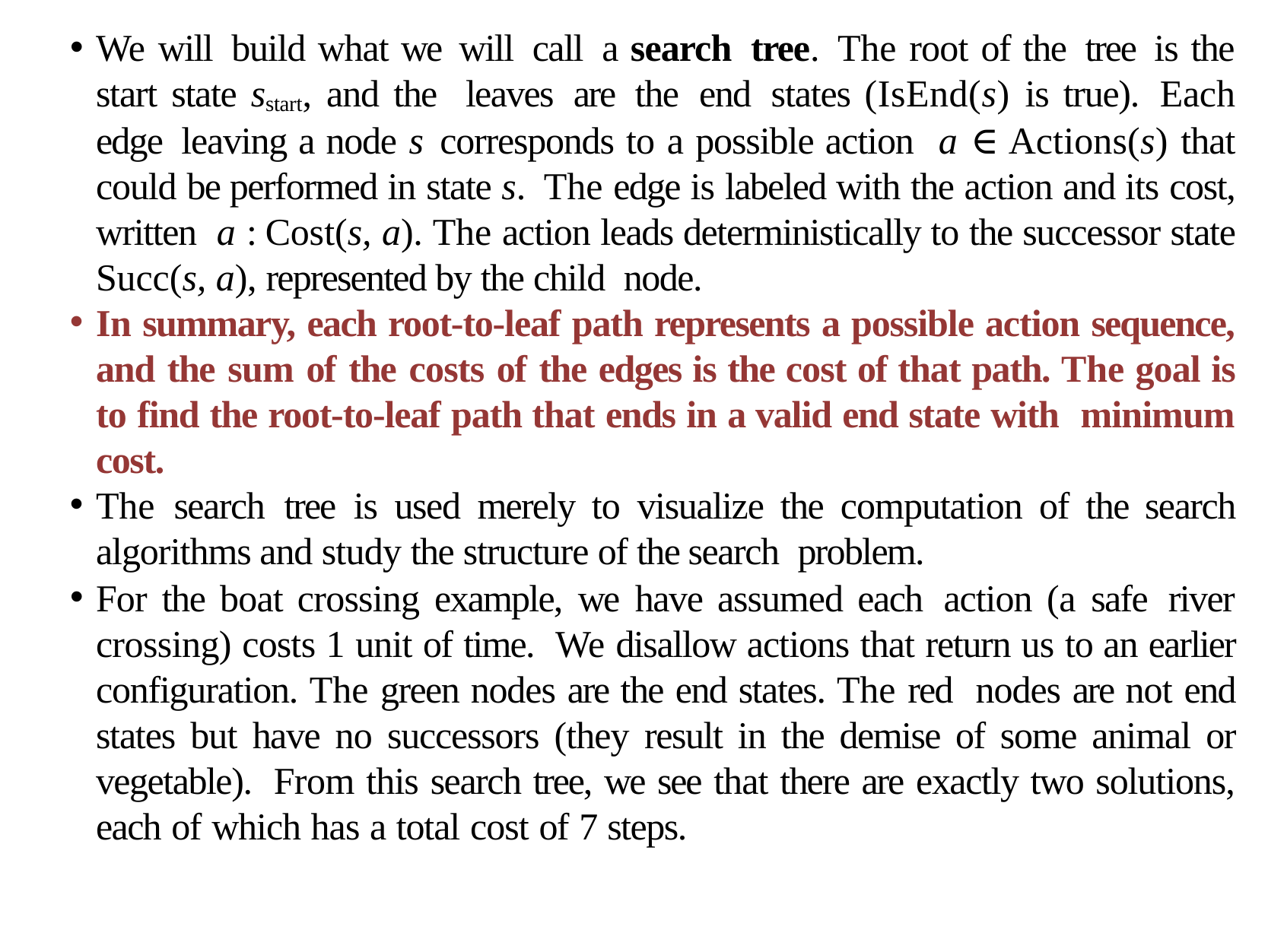

We will build what we will call a search tree. The root of the tree is the start state sstart, and the  leaves are the end states (IsEnd(s) is true). Each edge leaving a node s corresponds to a possible action  a ∈ Actions(s) that could be performed in state s. The edge is labeled with the action and its cost, written  a : Cost(s, a). The action leads deterministically to the successor state Succ(s, a), represented by the child  node.
In summary, each root-to-leaf path represents a possible action sequence, and the sum of the costs of the edges is the cost of that path. The goal is to find the root-to-leaf path that ends in a valid end state with  minimum cost.
The search tree is used merely to visualize the computation of the search algorithms and study the structure of the search  problem.
For the boat crossing example, we have assumed each action (a safe river crossing) costs 1 unit of time.  We disallow actions that return us to an earlier configuration. The green nodes are the end states. The red  nodes are not end states but have no successors (they result in the demise of some animal or vegetable).  From this search tree, we see that there are exactly two solutions, each of which has a total cost of 7 steps.